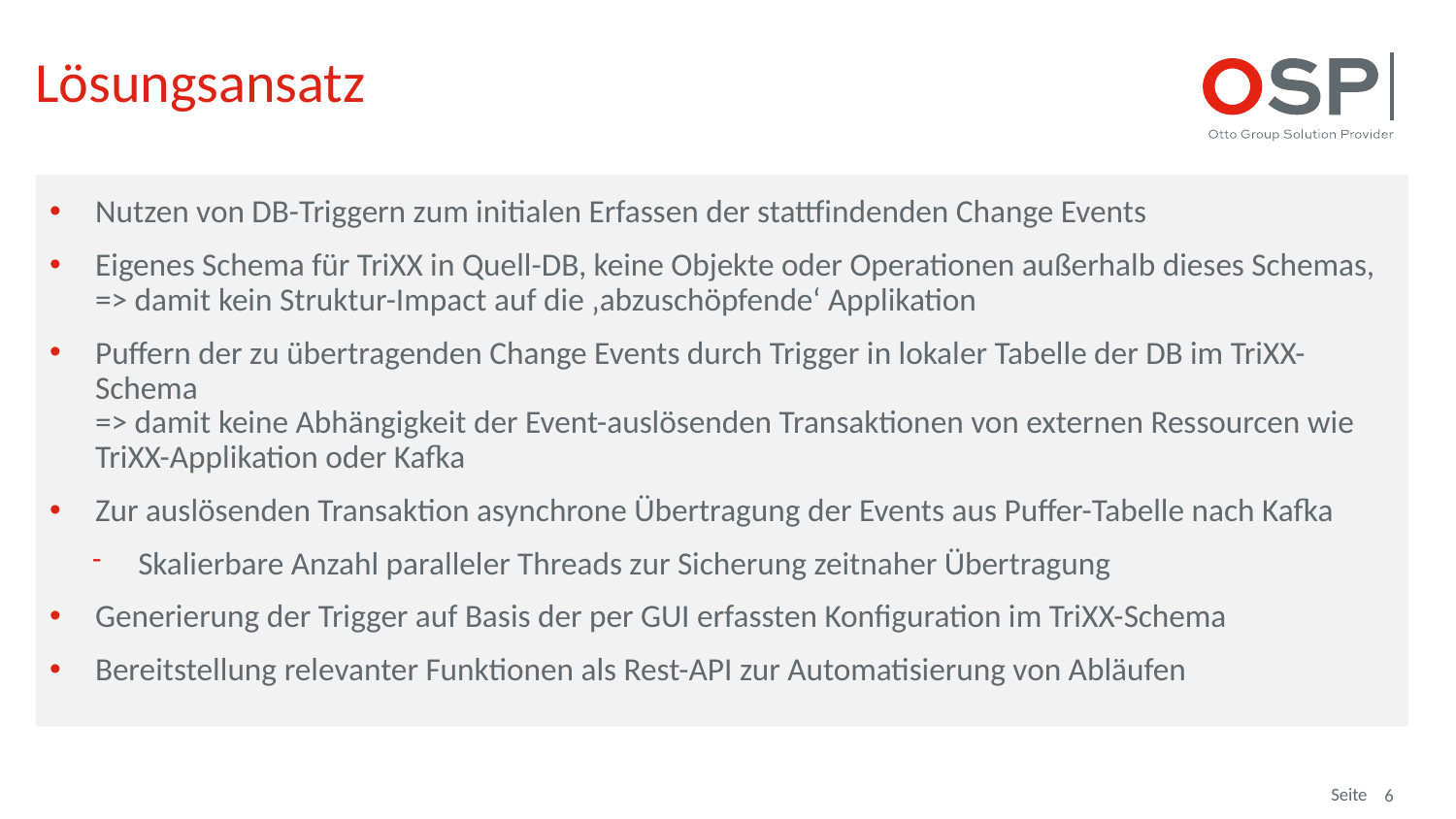

# Lösungsansatz

Nutzen von DB-Triggern zum initialen Erfassen der stattfindenden Change Events
Eigenes Schema für TriXX in Quell-DB, keine Objekte oder Operationen außerhalb dieses Schemas, => damit kein Struktur-Impact auf die ‚abzuschöpfende‘ Applikation
Puffern der zu übertragenden Change Events durch Trigger in lokaler Tabelle der DB im TriXX-Schema
=> damit keine Abhängigkeit der Event-auslösenden Transaktionen von externen Ressourcen wie TriXX-Applikation oder Kafka
Zur auslösenden Transaktion asynchrone Übertragung der Events aus Puffer-Tabelle nach Kafka
Skalierbare Anzahl paralleler Threads zur Sicherung zeitnaher Übertragung
Generierung der Trigger auf Basis der per GUI erfassten Konfiguration im TriXX-Schema
Bereitstellung relevanter Funktionen als Rest-API zur Automatisierung von Abläufen
Seite
6